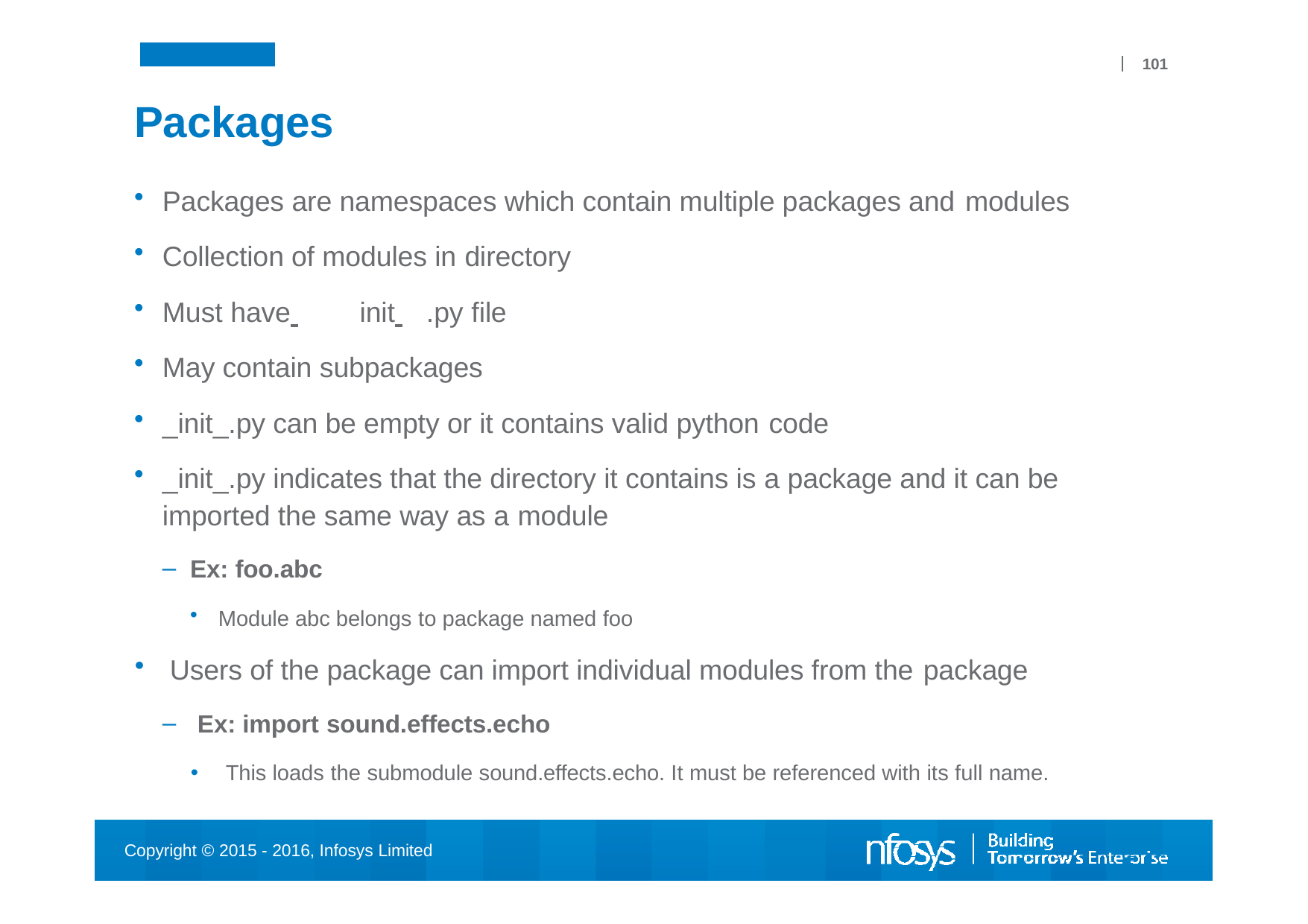

101
# Packages
Packages are namespaces which contain multiple packages and modules
Collection of modules in directory
Must have 	init 	.py file
May contain subpackages
_init_.py can be empty or it contains valid python code
_init_.py indicates that the directory it contains is a package and it can be  imported the same way as a module
Ex: foo.abc
Module abc belongs to package named foo

Users of the package can import individual modules from the package
Ex: import sound.effects.echo
This loads the submodule sound.effects.echo. It must be referenced with its full name.

Copyright © 2015 - 2016, Infosys Limited